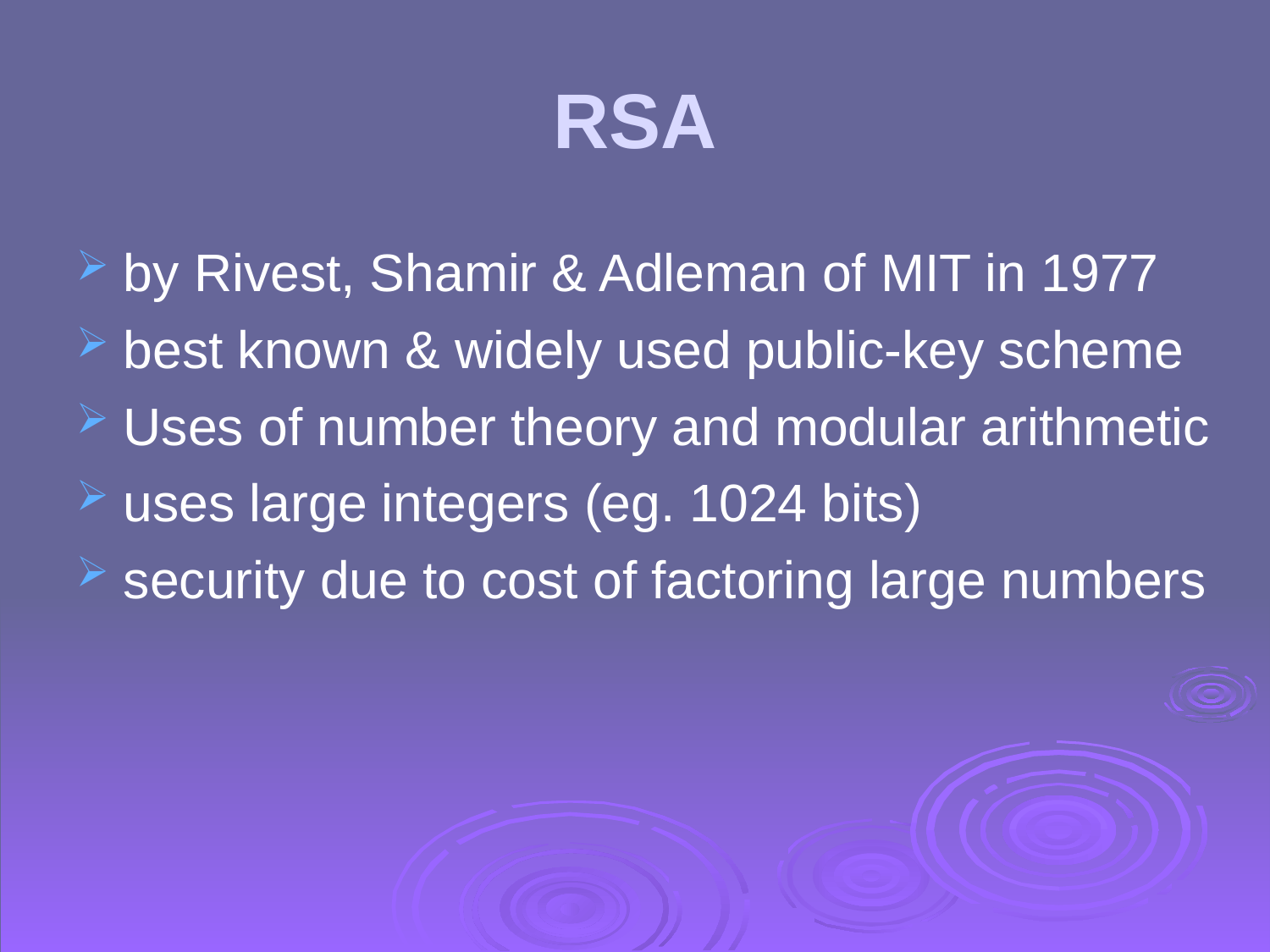

RSA
by Rivest, Shamir & Adleman of MIT in 1977
best known & widely used public-key scheme
Uses of number theory and modular arithmetic
uses large integers (eg. 1024 bits)
security due to cost of factoring large numbers